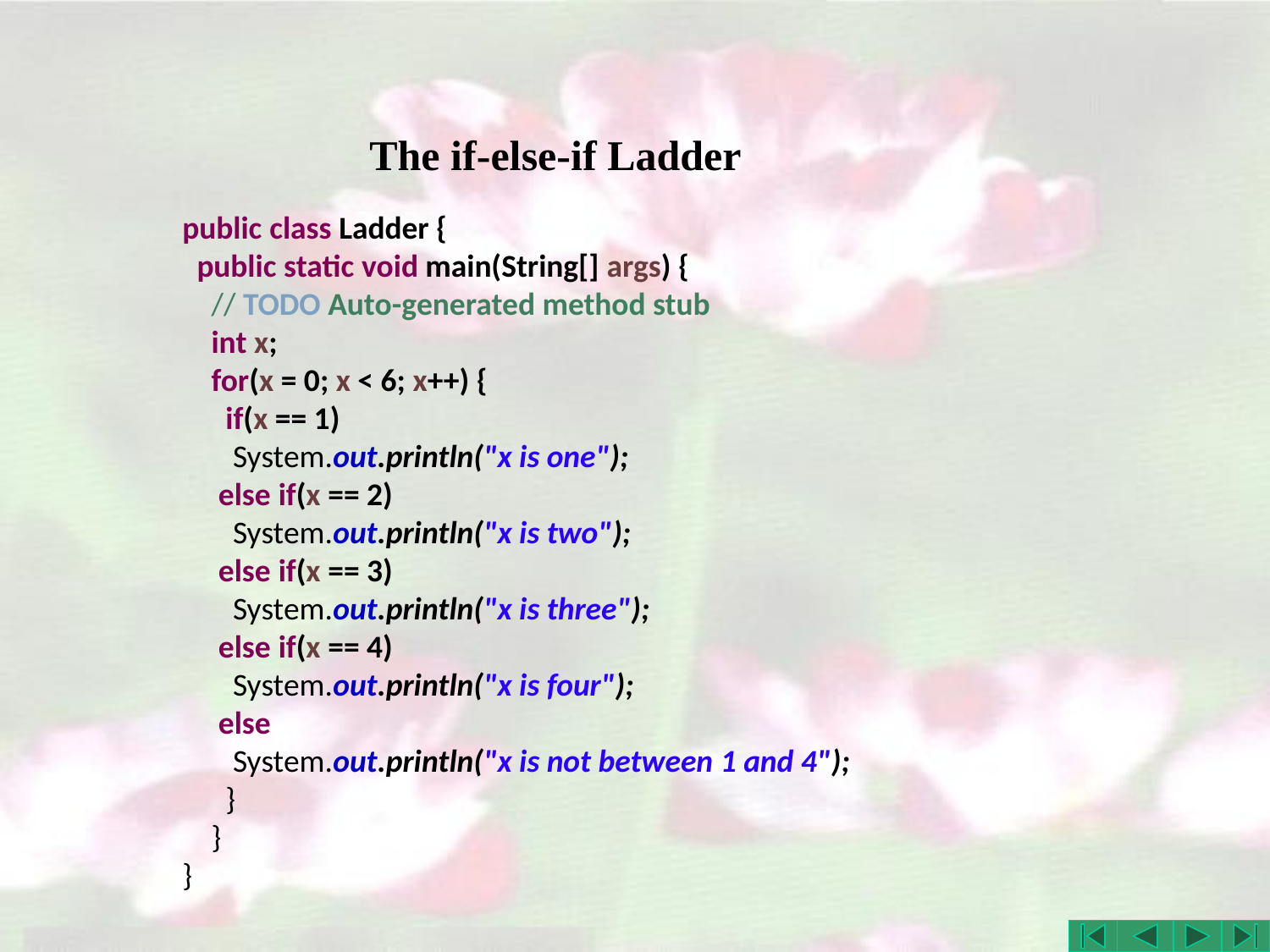

# The if-else-if Ladder
public class Ladder {
  public static void main(String[] args) {
    // TODO Auto-generated method stub
    int x;
    for(x = 0; x < 6; x++) {
      if(x == 1)
       System.out.println("x is one");
     else if(x == 2)
       System.out.println("x is two");
     else if(x == 3)
       System.out.println("x is three");
     else if(x == 4)
       System.out.println("x is four");
     else
       System.out.println("x is not between 1 and 4");
      }
    }
}